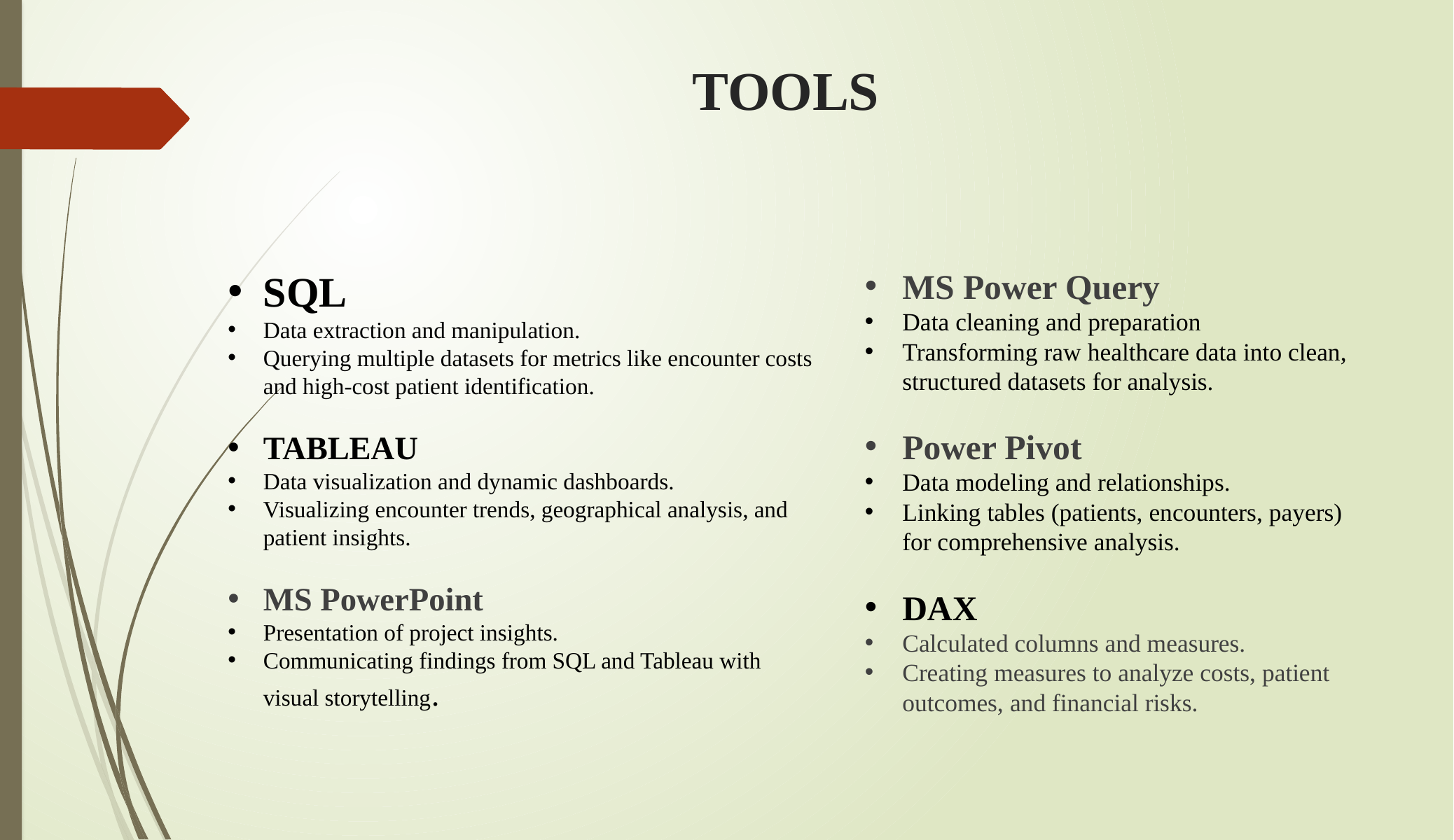

# TOOLS
MS Power Query
Data cleaning and preparation
Transforming raw healthcare data into clean, structured datasets for analysis.

Power Pivot
Data modeling and relationships.
Linking tables (patients, encounters, payers) for comprehensive analysis.

DAX
Calculated columns and measures.
Creating measures to analyze costs, patient outcomes, and financial risks.

SQL
Data extraction and manipulation.
Querying multiple datasets for metrics like encounter costs and high-cost patient identification.

TABLEAU
Data visualization and dynamic dashboards.
Visualizing encounter trends, geographical analysis, and patient insights.

MS PowerPoint
Presentation of project insights.
Communicating findings from SQL and Tableau with visual storytelling.